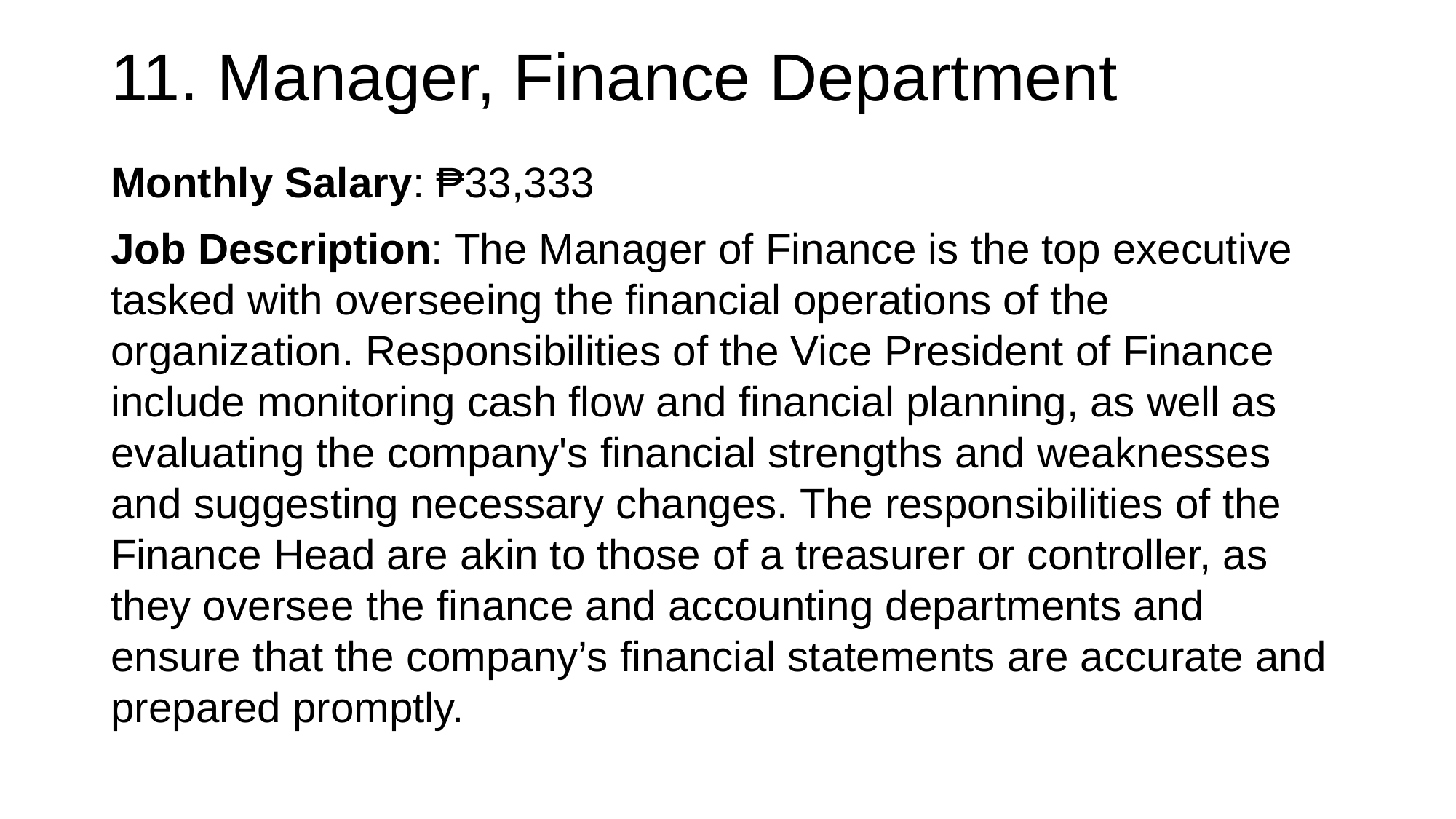

# 11. Manager, Finance Department
Monthly Salary: ₱33,333
Job Description: The Manager of Finance is the top executive tasked with overseeing the financial operations of the organization. Responsibilities of the Vice President of Finance include monitoring cash flow and financial planning, as well as evaluating the company's financial strengths and weaknesses and suggesting necessary changes. The responsibilities of the Finance Head are akin to those of a treasurer or controller, as they oversee the finance and accounting departments and ensure that the company’s financial statements are accurate and prepared promptly.